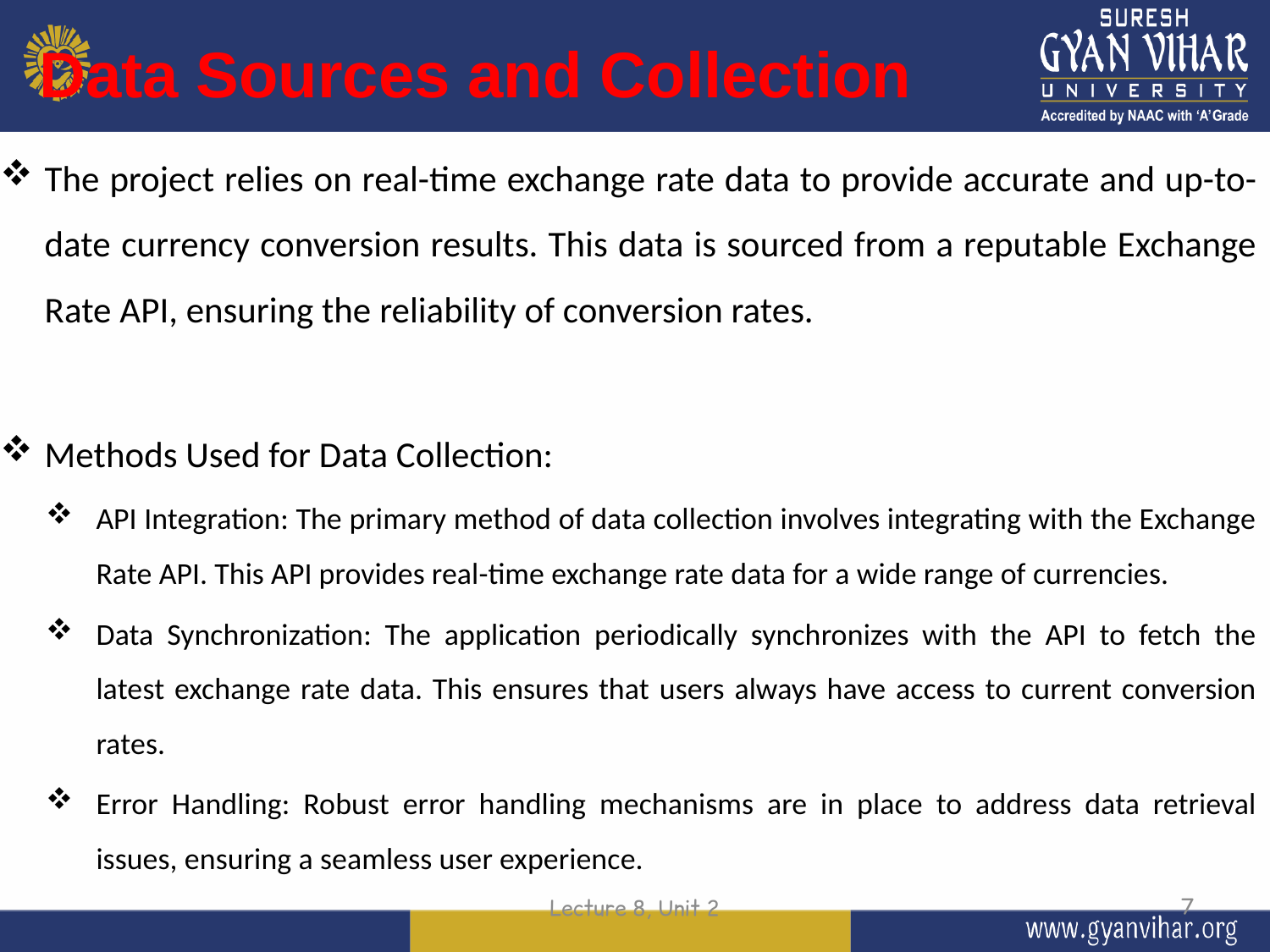

# Data Sources and Collection
The project relies on real-time exchange rate data to provide accurate and up-to-date currency conversion results. This data is sourced from a reputable Exchange Rate API, ensuring the reliability of conversion rates.

Methods Used for Data Collection:
API Integration: The primary method of data collection involves integrating with the Exchange Rate API. This API provides real-time exchange rate data for a wide range of currencies.
Data Synchronization: The application periodically synchronizes with the API to fetch the latest exchange rate data. This ensures that users always have access to current conversion rates.
Error Handling: Robust error handling mechanisms are in place to address data retrieval issues, ensuring a seamless user experience.
Lecture 8, Unit 2
7